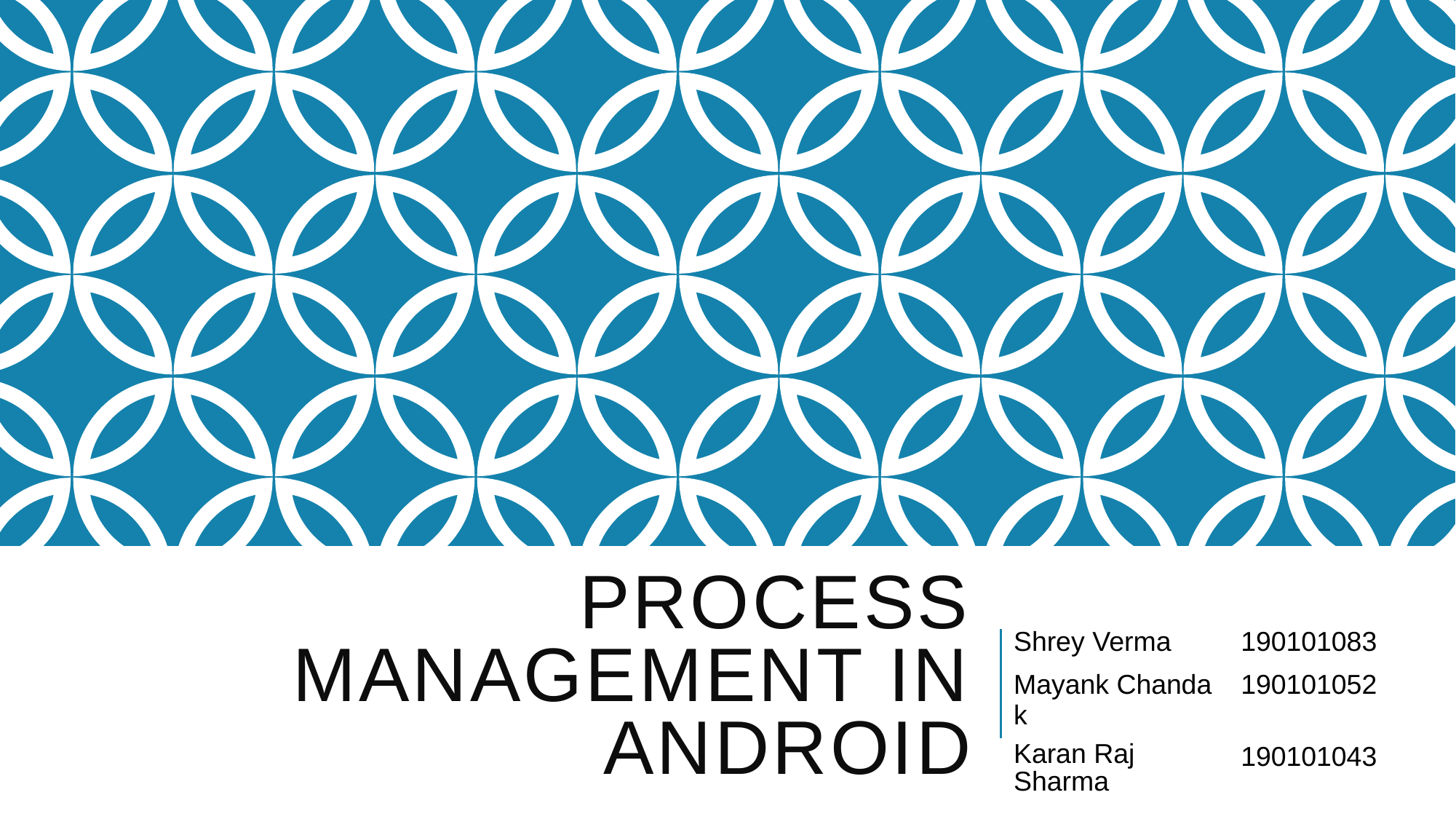

# Process management in android
| Shrey Verma | 190101083 |
| --- | --- |
| Mayank Chandak | 190101052 |
| Karan Raj Sharma | 190101043 |